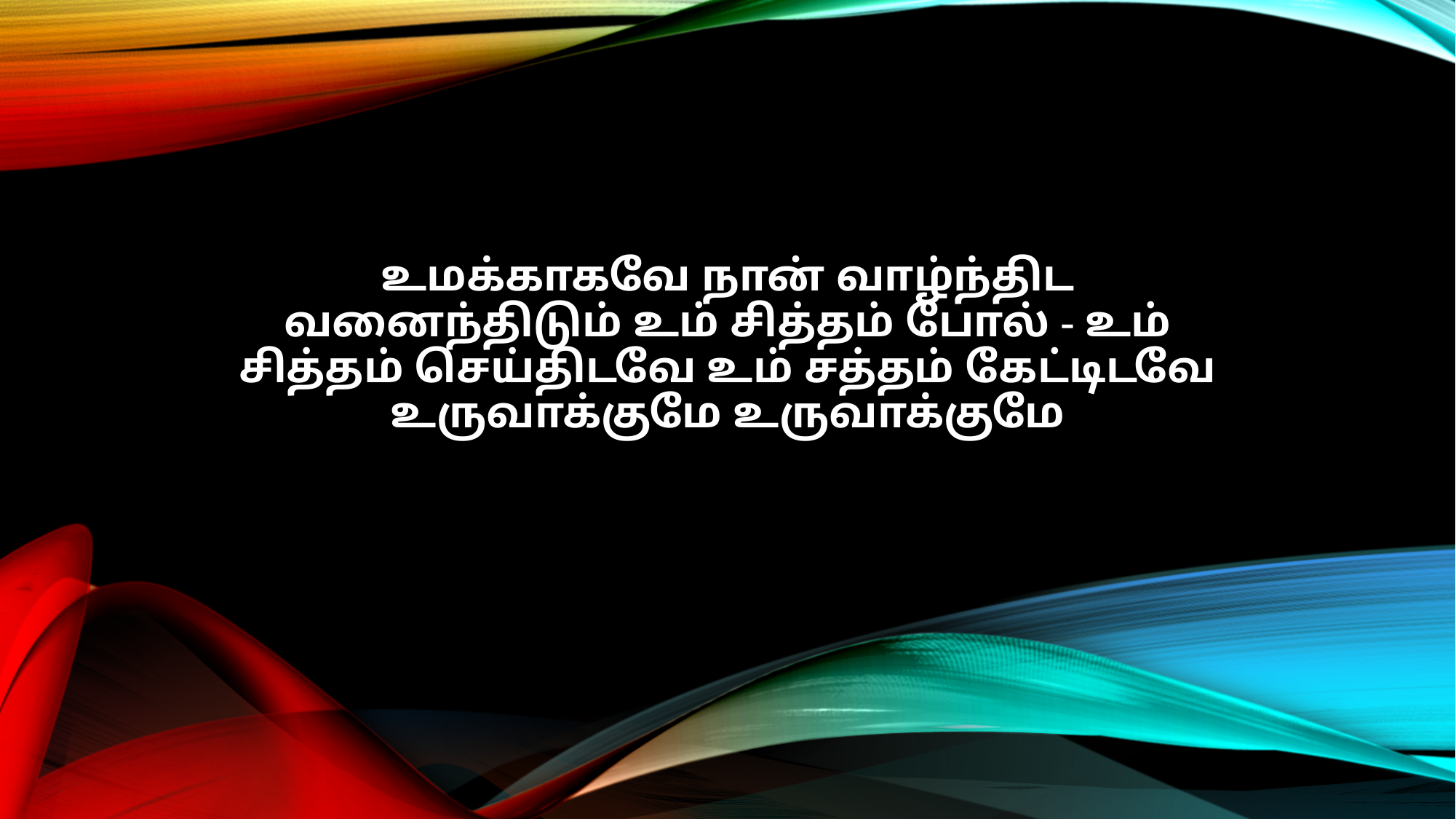

உமக்காகவே நான் வாழ்ந்திட
வனைந்திடும் உம் சித்தம் போல் - உம்
சித்தம் செய்திடவே உம் சத்தம் கேட்டிடவே
உருவாக்குமே உருவாக்குமே